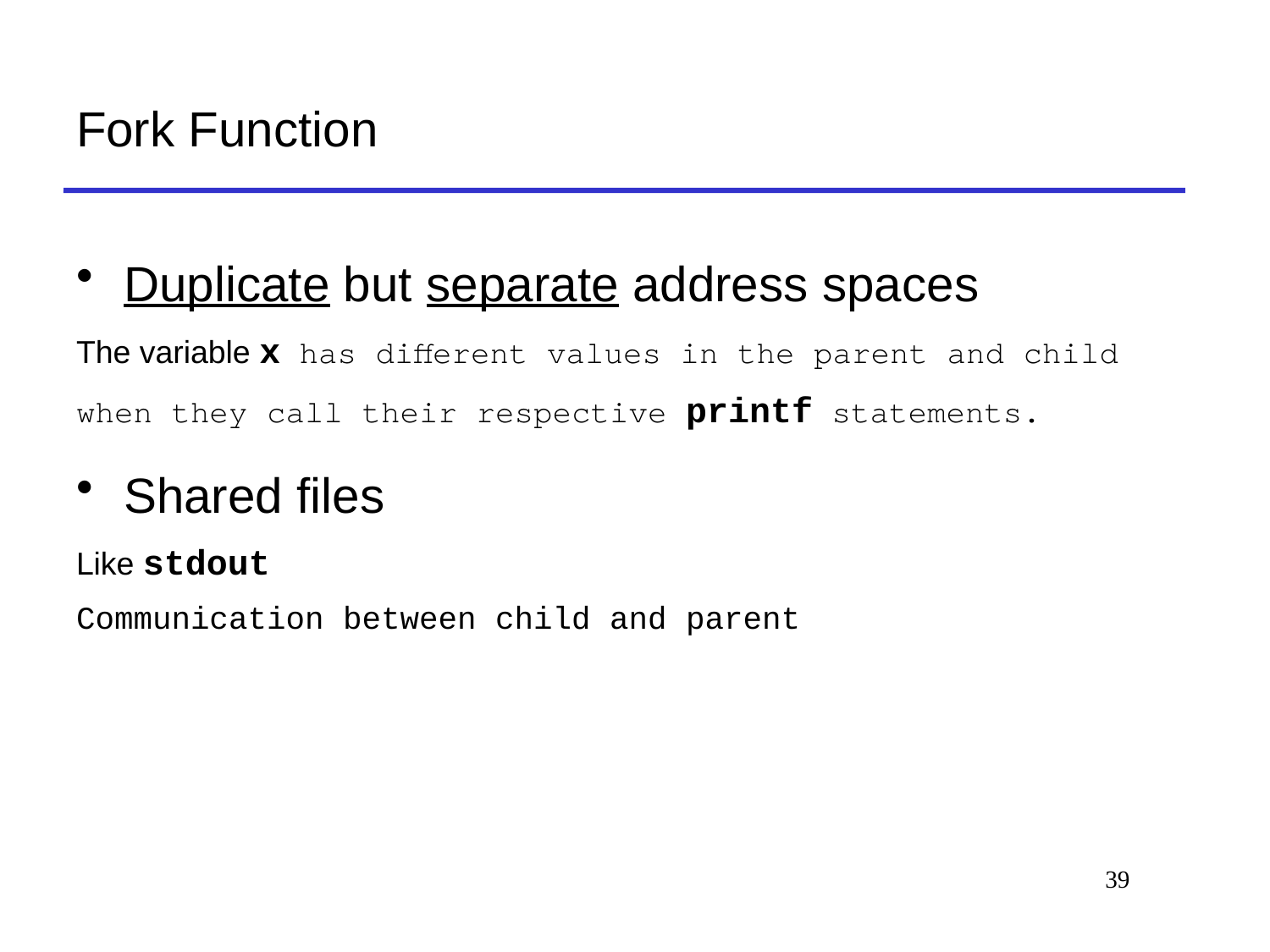

# Fork Function
Duplicate but separate address spaces
The variable x has different values in the parent and child when they call their respective printf statements.
Shared files
Like stdout
Communication between child and parent
39